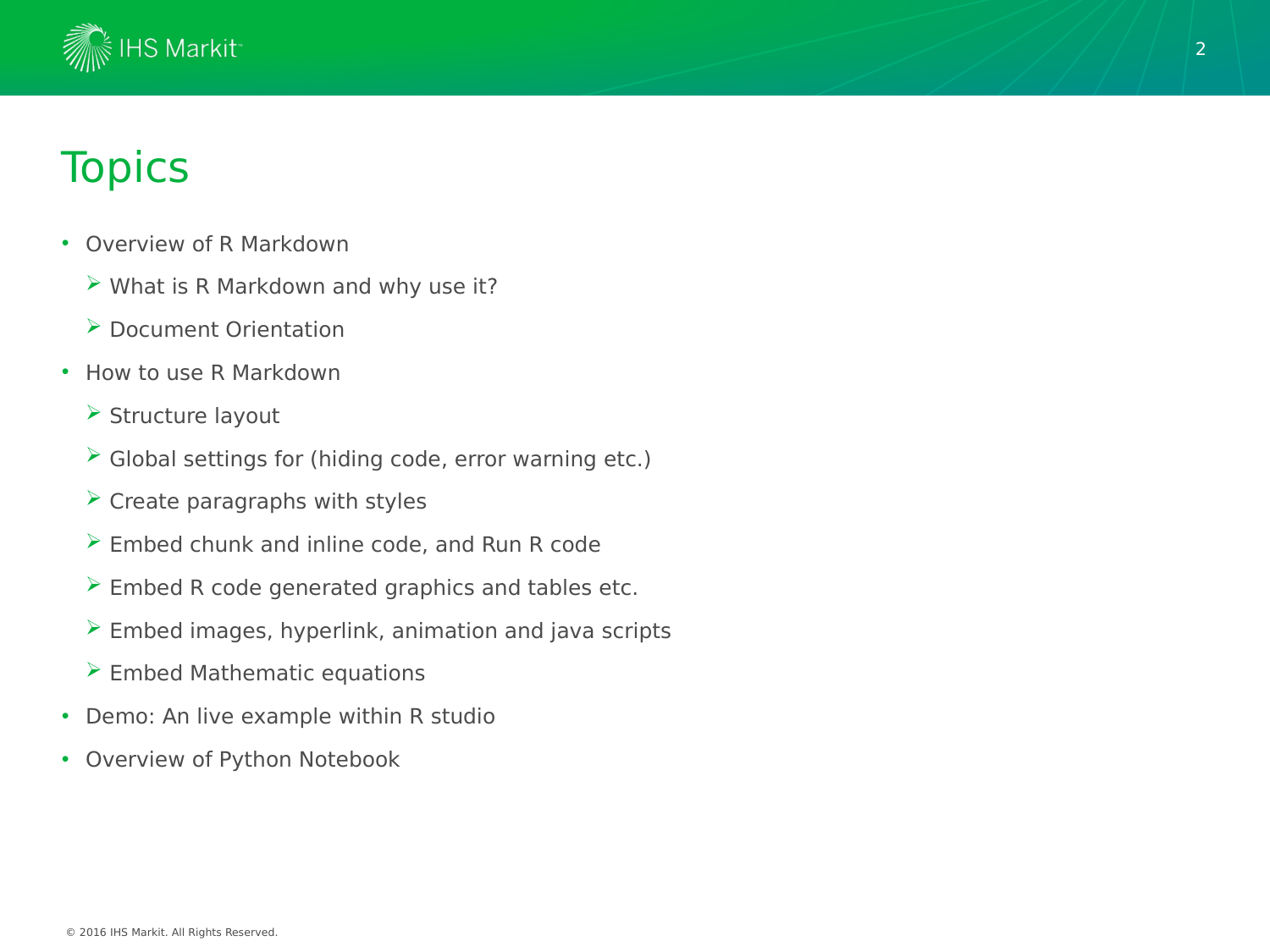

2
# Topics
Overview of R Markdown
What is R Markdown and why use it?
Document Orientation
How to use R Markdown
Structure layout
Global settings for (hiding code, error warning etc.)
Create paragraphs with styles
Embed chunk and inline code, and Run R code
Embed R code generated graphics and tables etc.
Embed images, hyperlink, animation and java scripts
Embed Mathematic equations
Demo: An live example within R studio
Overview of Python Notebook